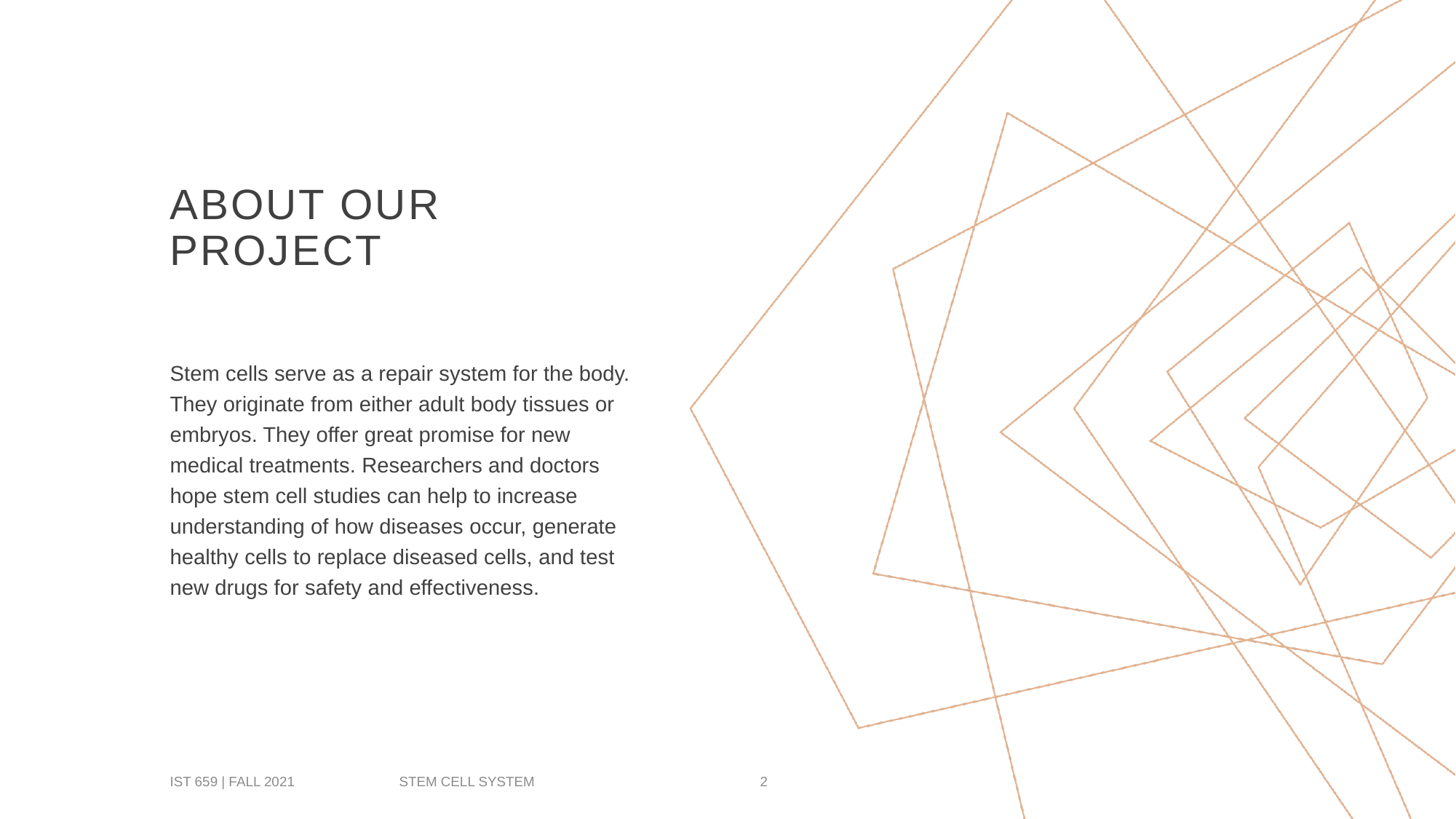

# ABOUT our project
Stem cells serve as a repair system for the body. They originate from either adult body tissues or embryos. They offer great promise for new medical treatments. Researchers and doctors hope stem cell studies can help to increase understanding of how diseases occur, generate healthy cells to replace diseased cells, and test new drugs for safety and effectiveness.
STEM CELL SYSTEM
IST 659 | FALL 2021
2